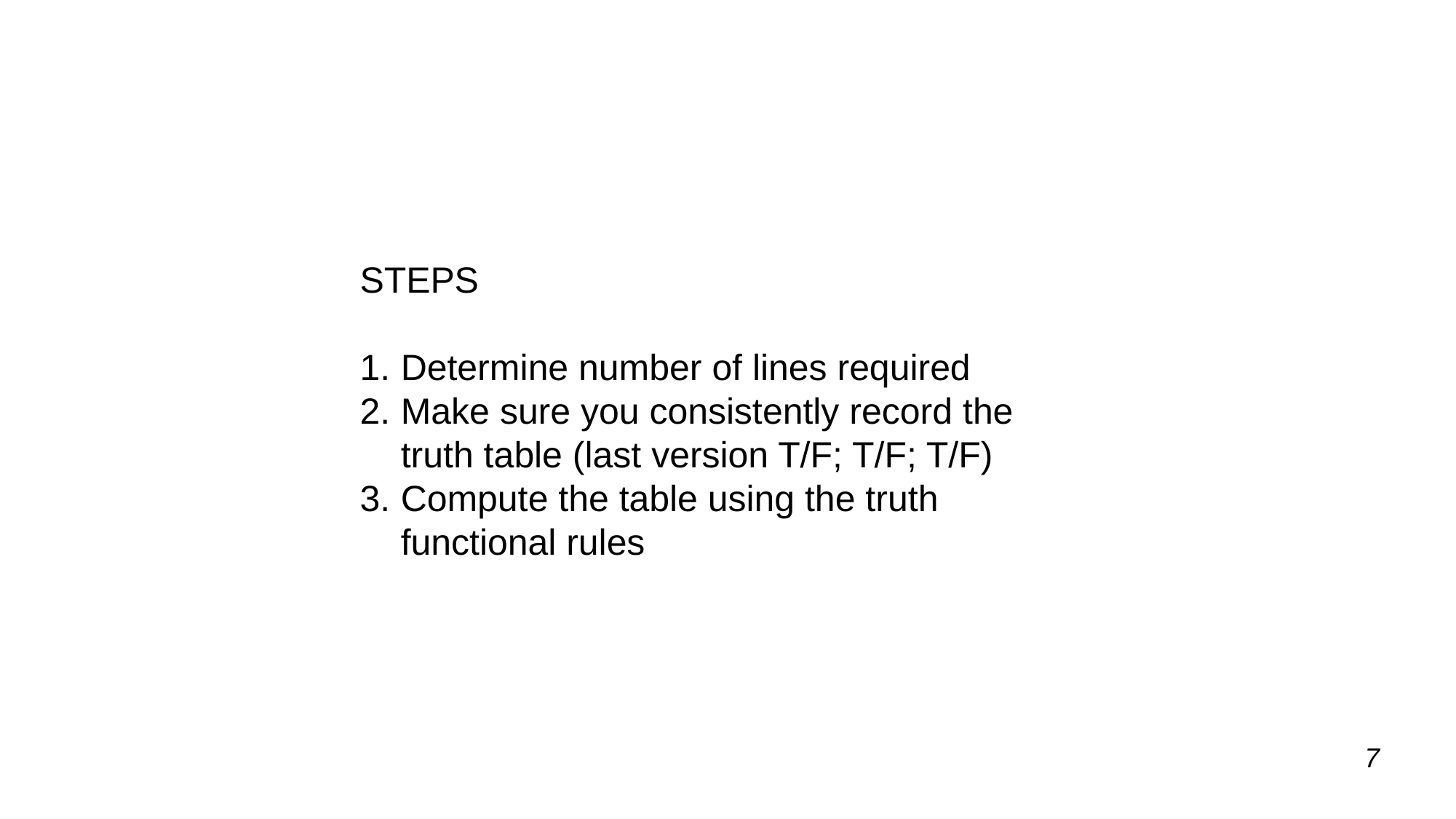

STEPS

Determine number of lines required
Make sure you consistently record the truth table (last version T/F; T/F; T/F)
Compute the table using the truth functional rules

7